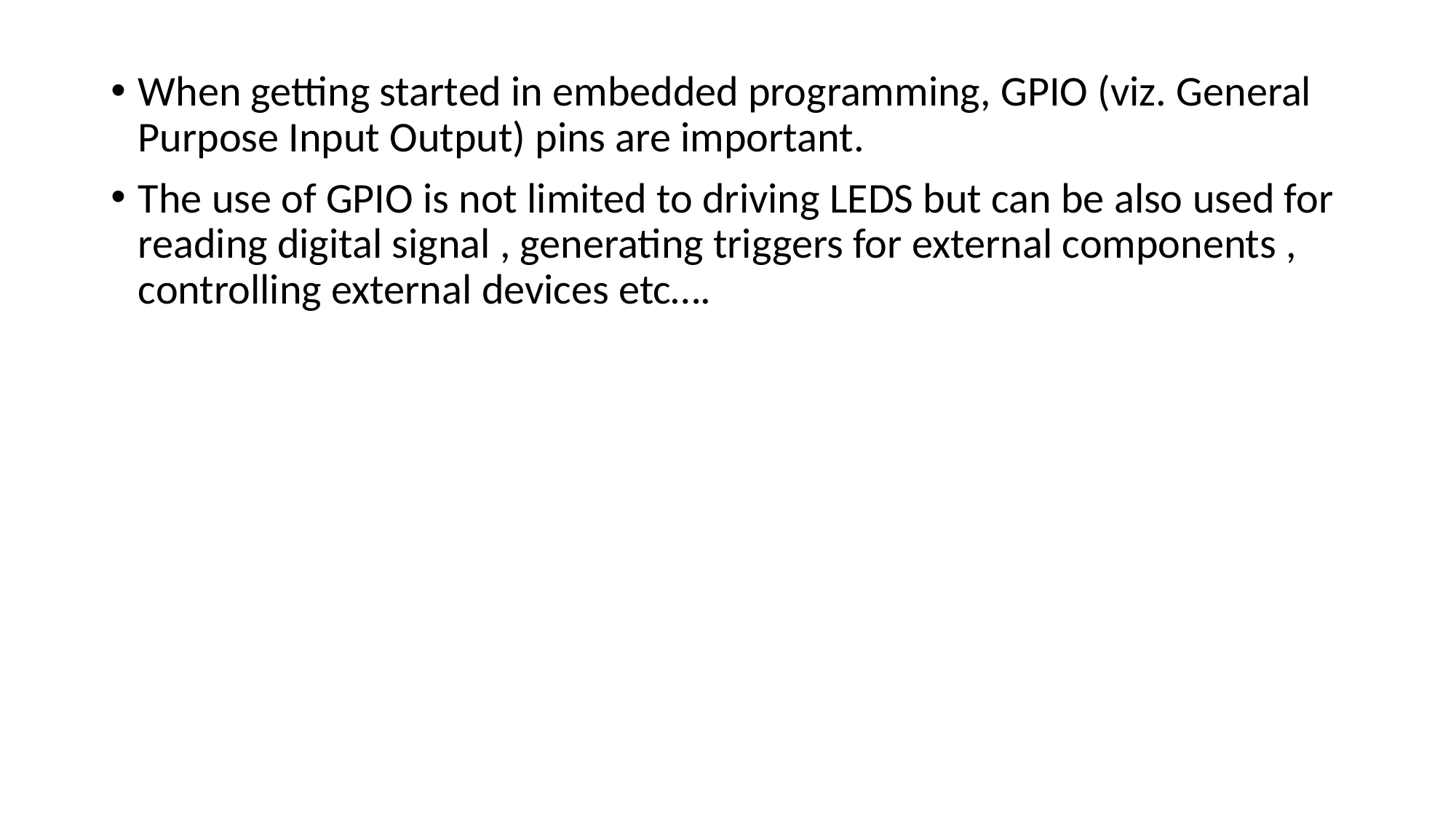

When getting started in embedded programming, GPIO (viz. General Purpose Input Output) pins are important.
The use of GPIO is not limited to driving LEDS but can be also used for reading digital signal , generating triggers for external components , controlling external devices etc….